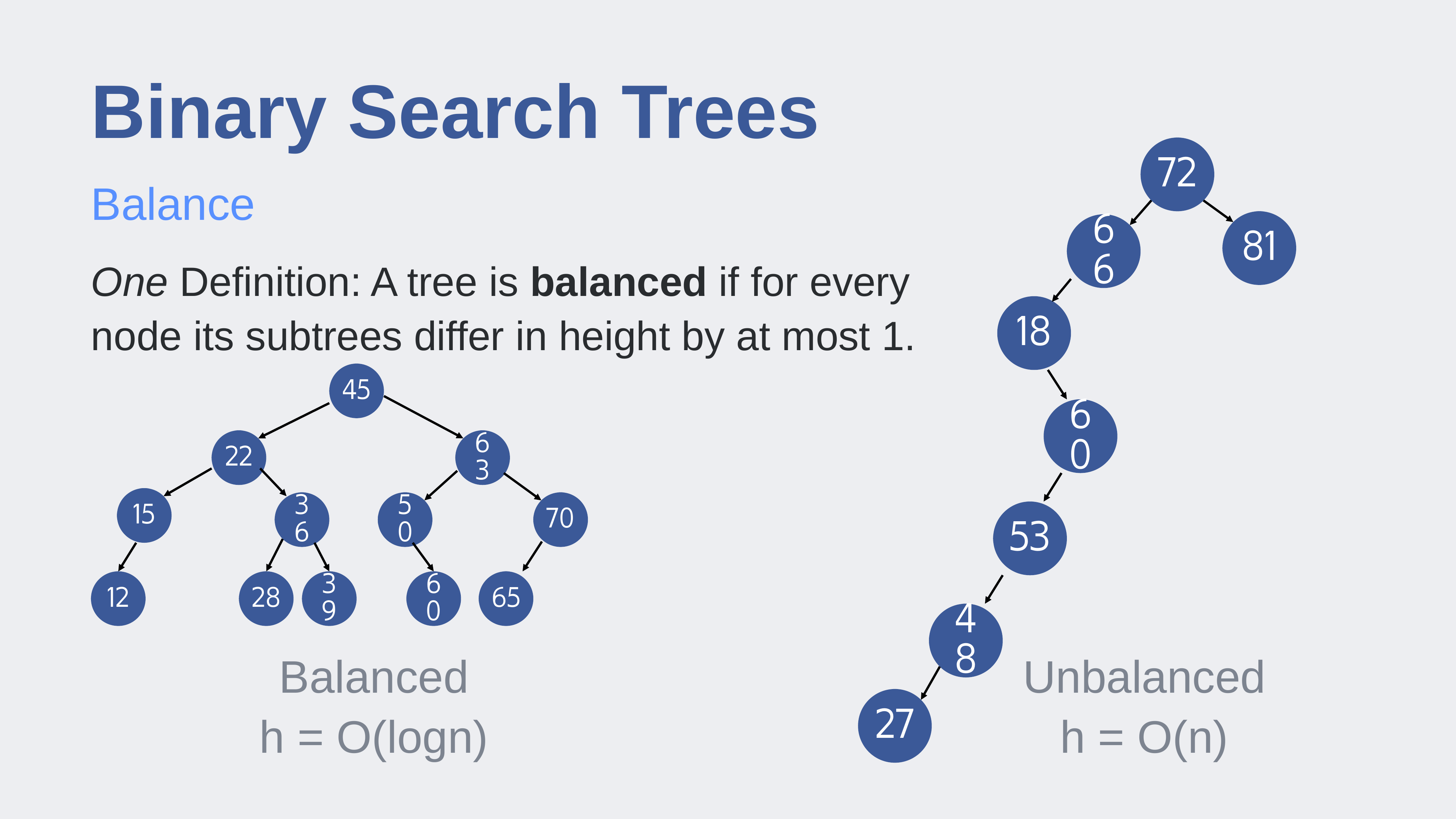

# Binary Search Trees
72
Balance
81
66
One Definition: A tree is balanced if for every node its subtrees differ in height by at most 1.
18
45
60
22
63
15
36
50
70
53
12
28
39
60
65
48
Balanced
h = O(logn)
Unbalanced
h = O(n)
27